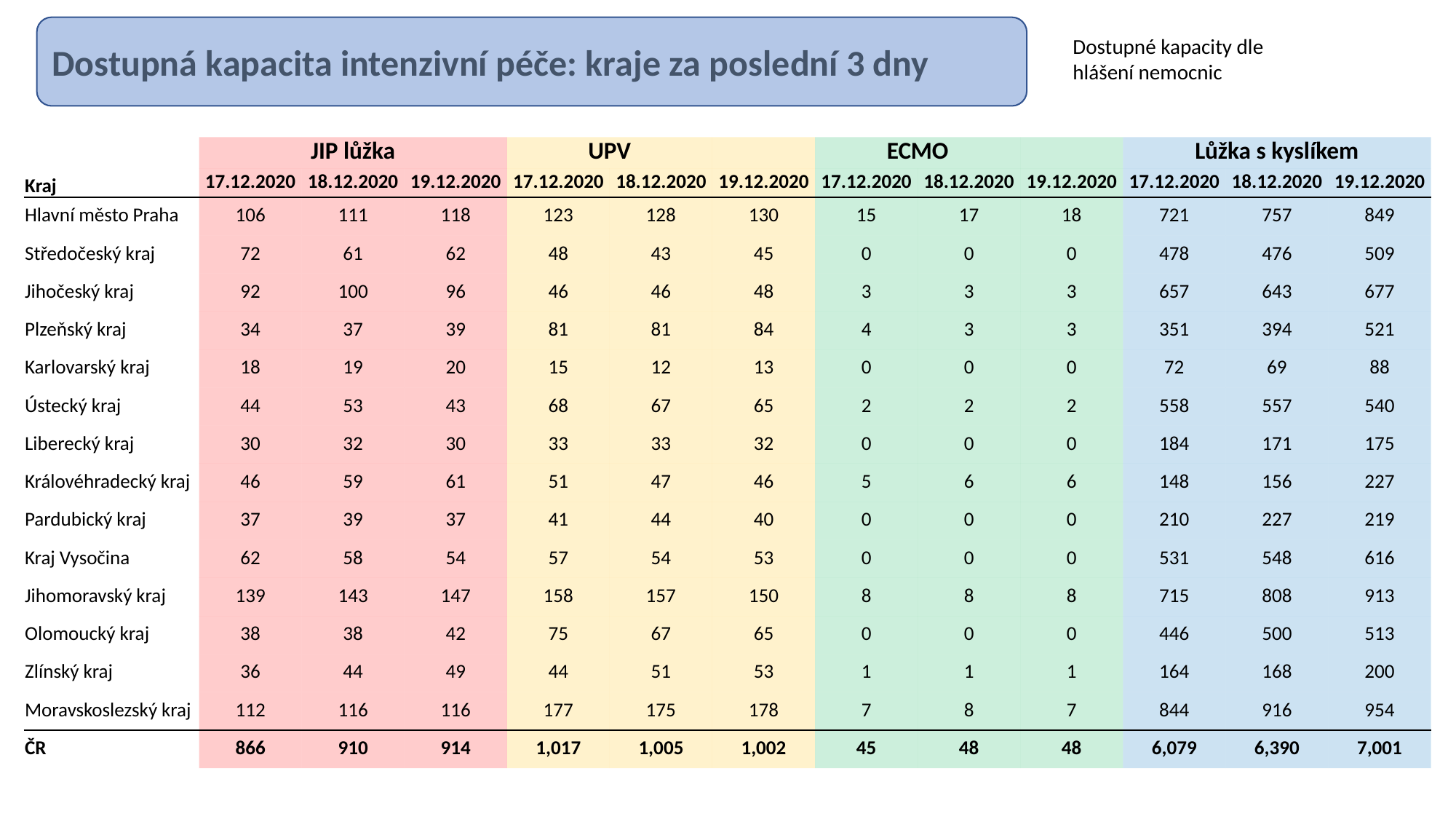

Dostupná kapacita intenzivní péče: kraje za poslední 3 dny
Dostupné kapacity dle hlášení nemocnic
|  | JIP lůžka |  |  | UPV |  |  | ECMO |  |  | Lůžka s kyslíkem |  |  |
| --- | --- | --- | --- | --- | --- | --- | --- | --- | --- | --- | --- | --- |
| Kraj | 17.12.2020 | 18.12.2020 | 19.12.2020 | 17.12.2020 | 18.12.2020 | 19.12.2020 | 17.12.2020 | 18.12.2020 | 19.12.2020 | 17.12.2020 | 18.12.2020 | 19.12.2020 |
| Hlavní město Praha | 106 | 111 | 118 | 123 | 128 | 130 | 15 | 17 | 18 | 721 | 757 | 849 |
| Středočeský kraj | 72 | 61 | 62 | 48 | 43 | 45 | 0 | 0 | 0 | 478 | 476 | 509 |
| Jihočeský kraj | 92 | 100 | 96 | 46 | 46 | 48 | 3 | 3 | 3 | 657 | 643 | 677 |
| Plzeňský kraj | 34 | 37 | 39 | 81 | 81 | 84 | 4 | 3 | 3 | 351 | 394 | 521 |
| Karlovarský kraj | 18 | 19 | 20 | 15 | 12 | 13 | 0 | 0 | 0 | 72 | 69 | 88 |
| Ústecký kraj | 44 | 53 | 43 | 68 | 67 | 65 | 2 | 2 | 2 | 558 | 557 | 540 |
| Liberecký kraj | 30 | 32 | 30 | 33 | 33 | 32 | 0 | 0 | 0 | 184 | 171 | 175 |
| Královéhradecký kraj | 46 | 59 | 61 | 51 | 47 | 46 | 5 | 6 | 6 | 148 | 156 | 227 |
| Pardubický kraj | 37 | 39 | 37 | 41 | 44 | 40 | 0 | 0 | 0 | 210 | 227 | 219 |
| Kraj Vysočina | 62 | 58 | 54 | 57 | 54 | 53 | 0 | 0 | 0 | 531 | 548 | 616 |
| Jihomoravský kraj | 139 | 143 | 147 | 158 | 157 | 150 | 8 | 8 | 8 | 715 | 808 | 913 |
| Olomoucký kraj | 38 | 38 | 42 | 75 | 67 | 65 | 0 | 0 | 0 | 446 | 500 | 513 |
| Zlínský kraj | 36 | 44 | 49 | 44 | 51 | 53 | 1 | 1 | 1 | 164 | 168 | 200 |
| Moravskoslezský kraj | 112 | 116 | 116 | 177 | 175 | 178 | 7 | 8 | 7 | 844 | 916 | 954 |
| ČR | 866 | 910 | 914 | 1,017 | 1,005 | 1,002 | 45 | 48 | 48 | 6,079 | 6,390 | 7,001 |